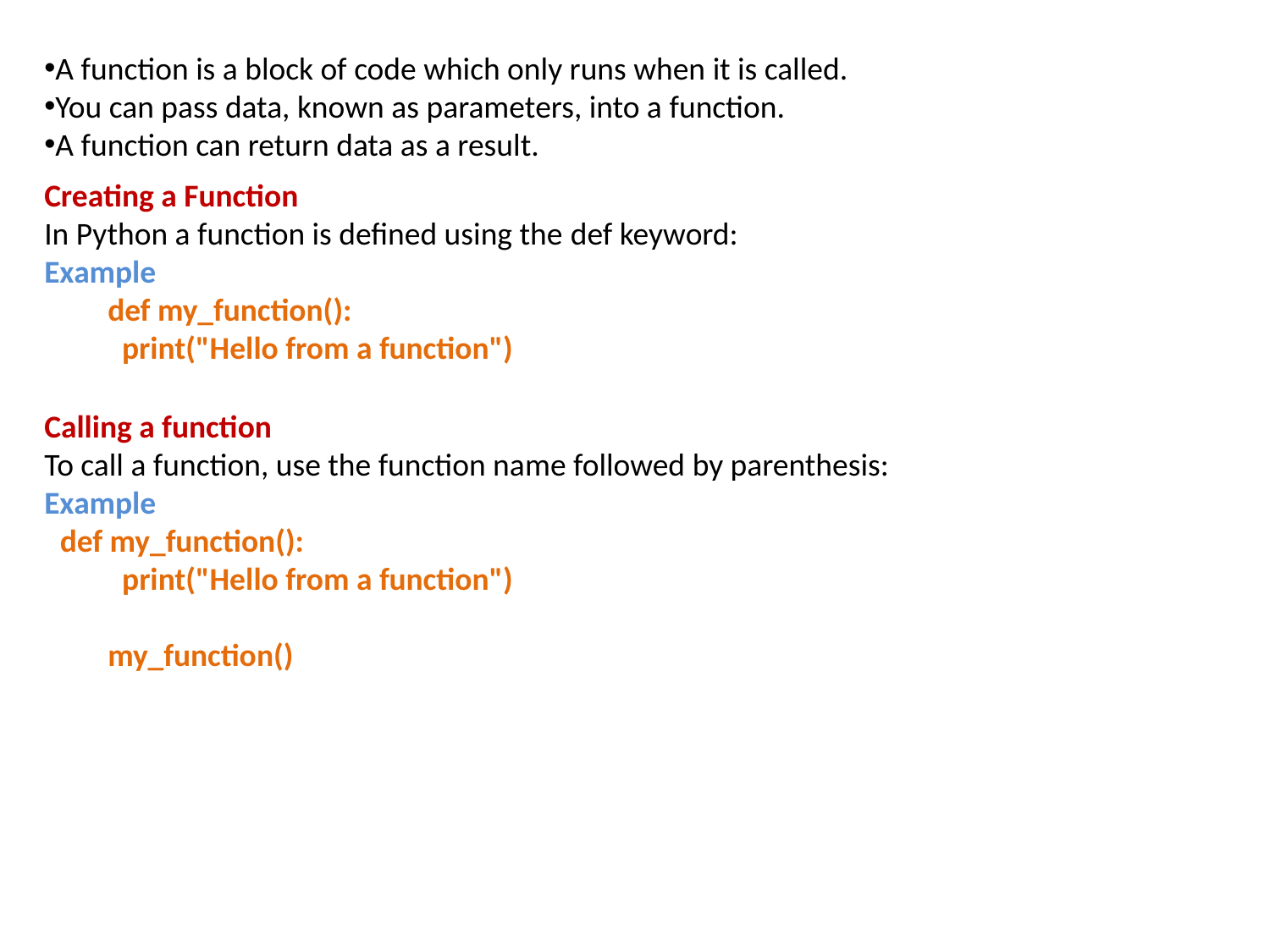

A function is a block of code which only runs when it is called.
You can pass data, known as parameters, into a function.
A function can return data as a result.
Creating a Function
In Python a function is defined using the def keyword:
Example
def my_function():
  print("Hello from a function")
Calling a function
To call a function, use the function name followed by parenthesis:
Example
def my_function():
  print("Hello from a function")
my_function()